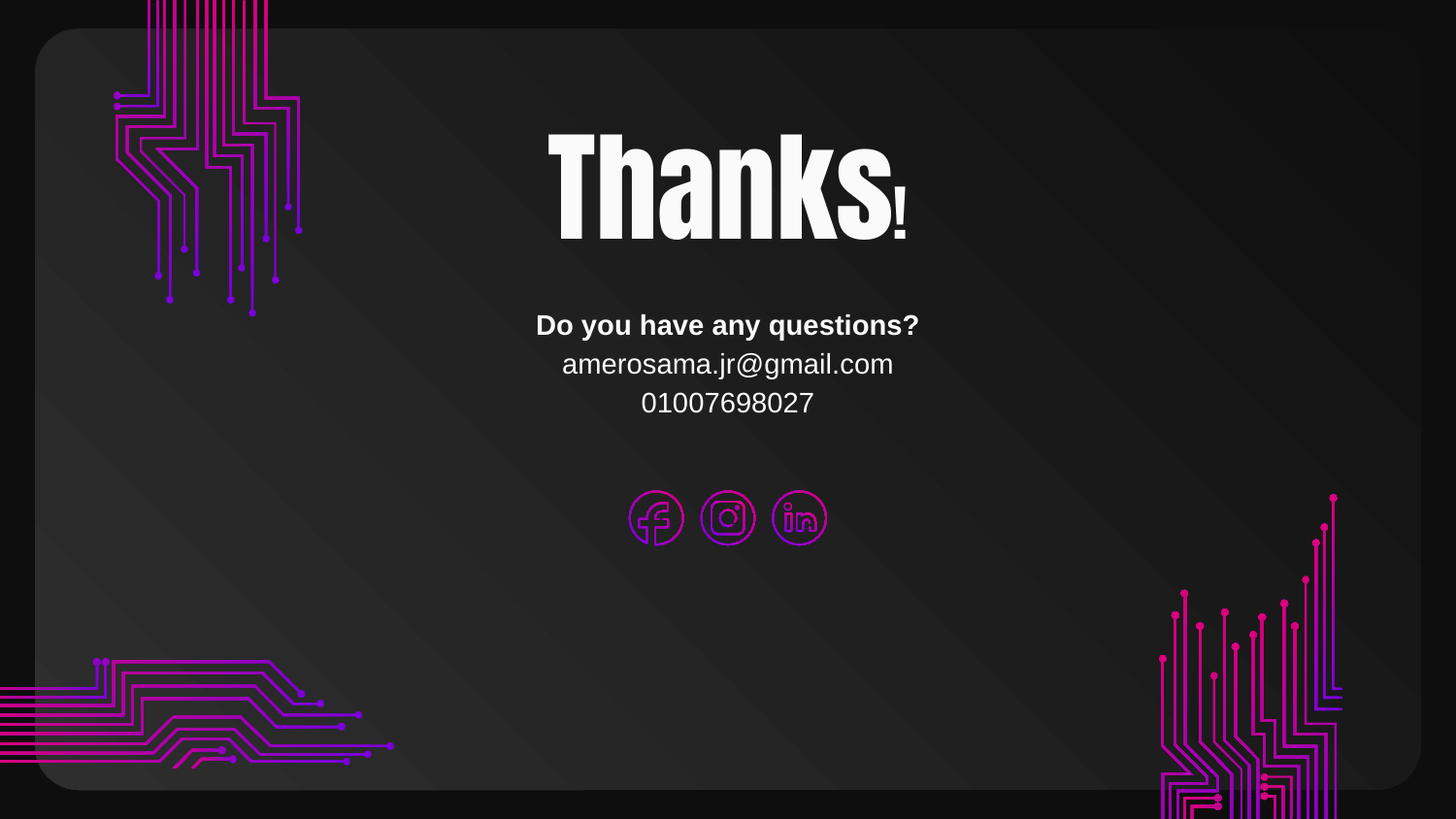

Thanks!
Do you have any questions?
amerosama.jr@gmail.com
01007698027